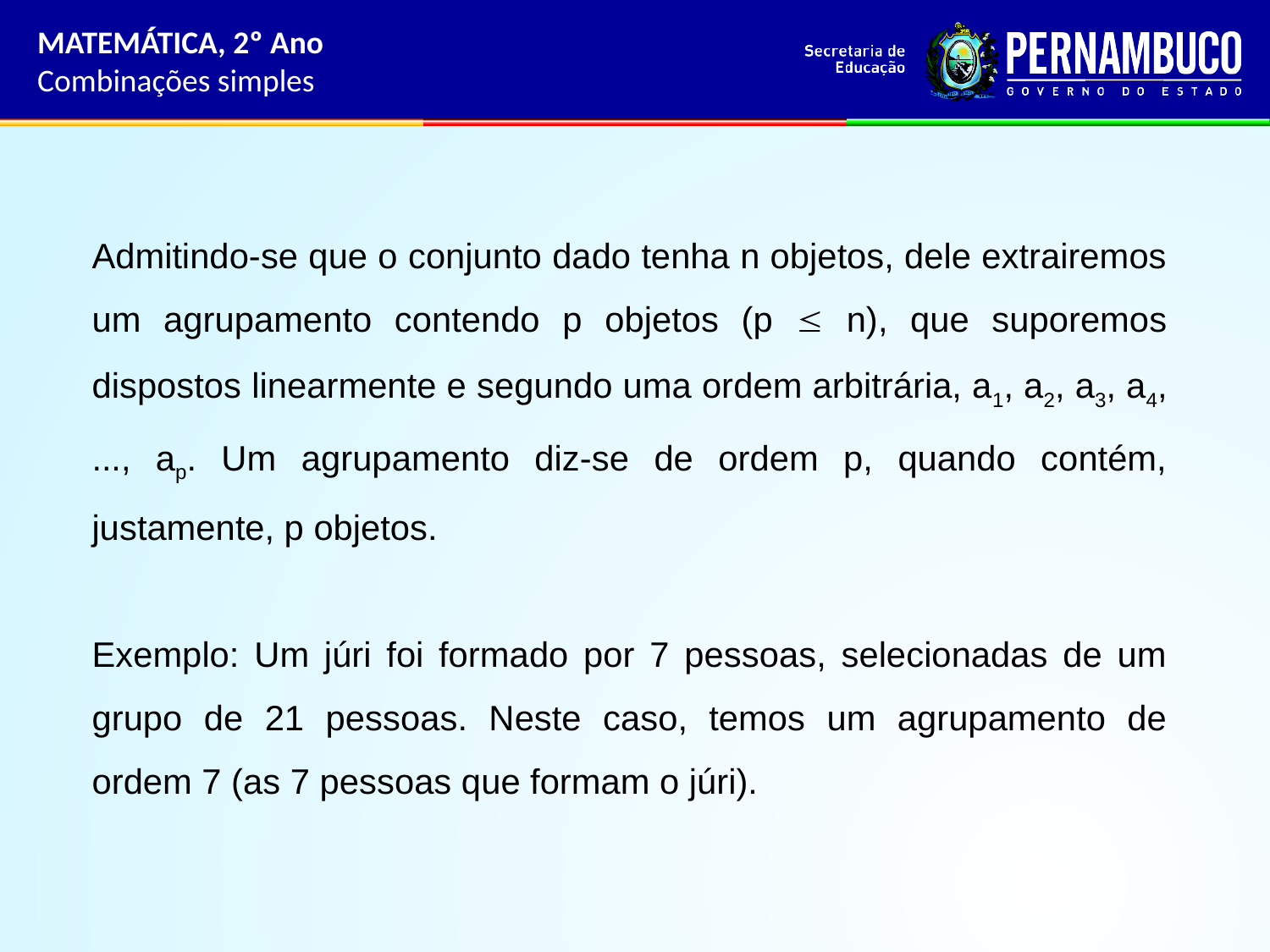

MATEMÁTICA, 2º Ano
Combinações simples
Admitindo-se que o conjunto dado tenha n objetos, dele extrairemos um agrupamento contendo p objetos (p ≤ n), que suporemos dispostos linearmente e segundo uma ordem arbitrária, a1, a2, a3, a4, ..., ap. Um agrupamento diz-se de ordem p, quando contém, justamente, p objetos.

Exemplo: Um júri foi formado por 7 pessoas, selecionadas de um grupo de 21 pessoas. Neste caso, temos um agrupamento de ordem 7 (as 7 pessoas que formam o júri).